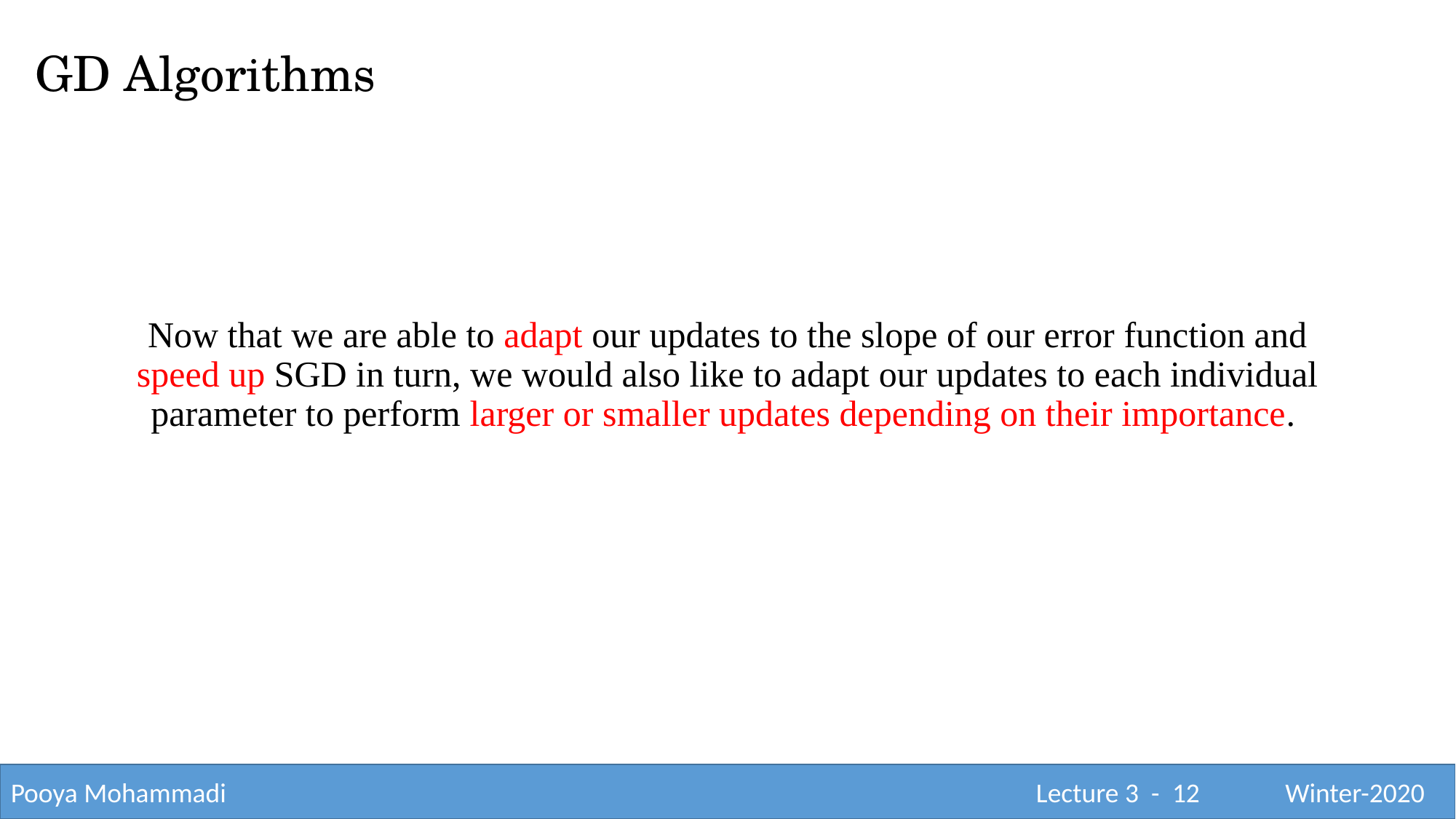

GD Algorithms
Now that we are able to adapt our updates to the slope of our error function and speed up SGD in turn, we would also like to adapt our updates to each individual parameter to perform larger or smaller updates depending on their importance.
Pooya Mohammadi					     			       Lecture 3  -  12	            Winter-2020